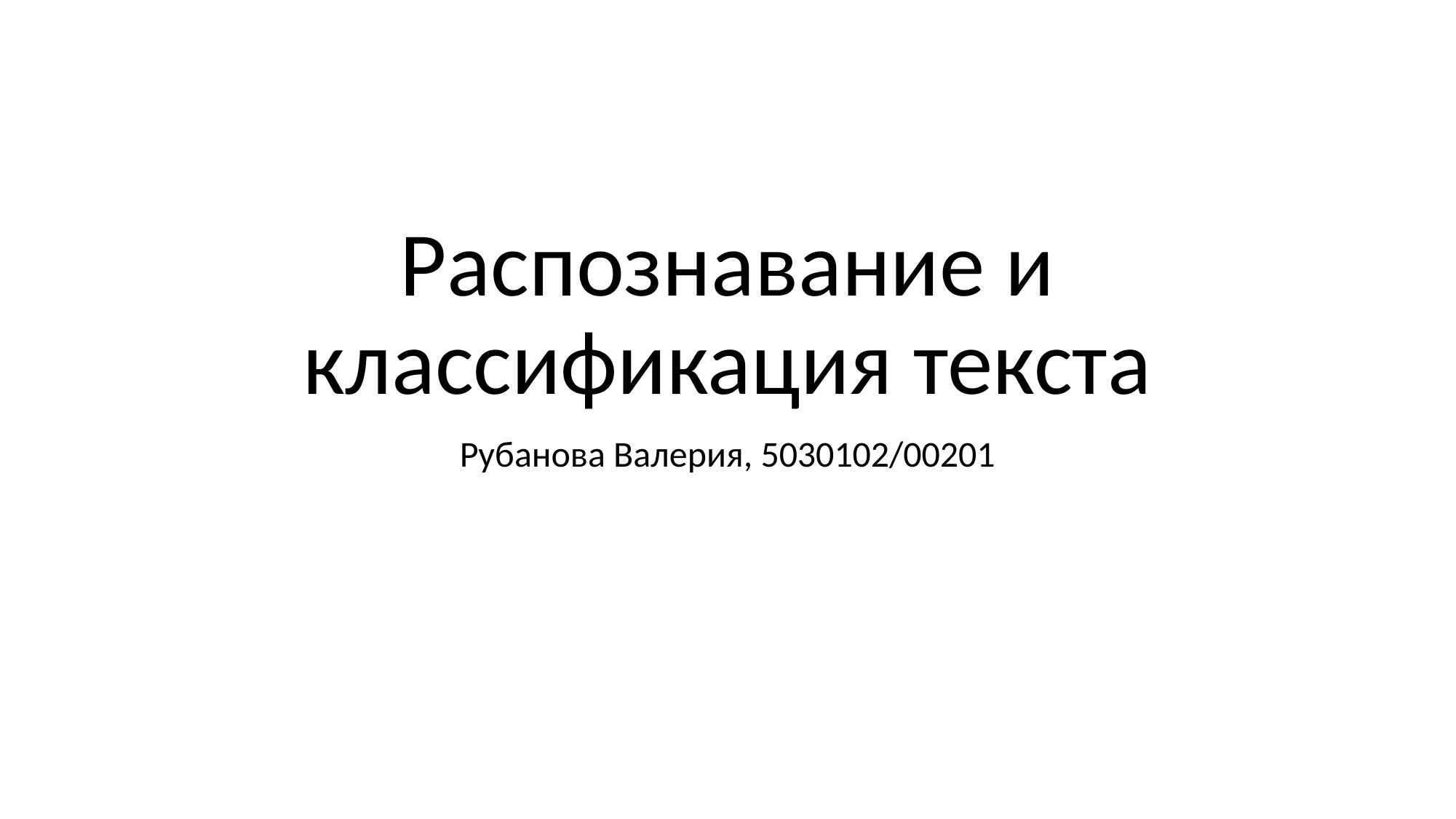

# Распознавание и классификация текста
Рубанова Валерия, 5030102/00201